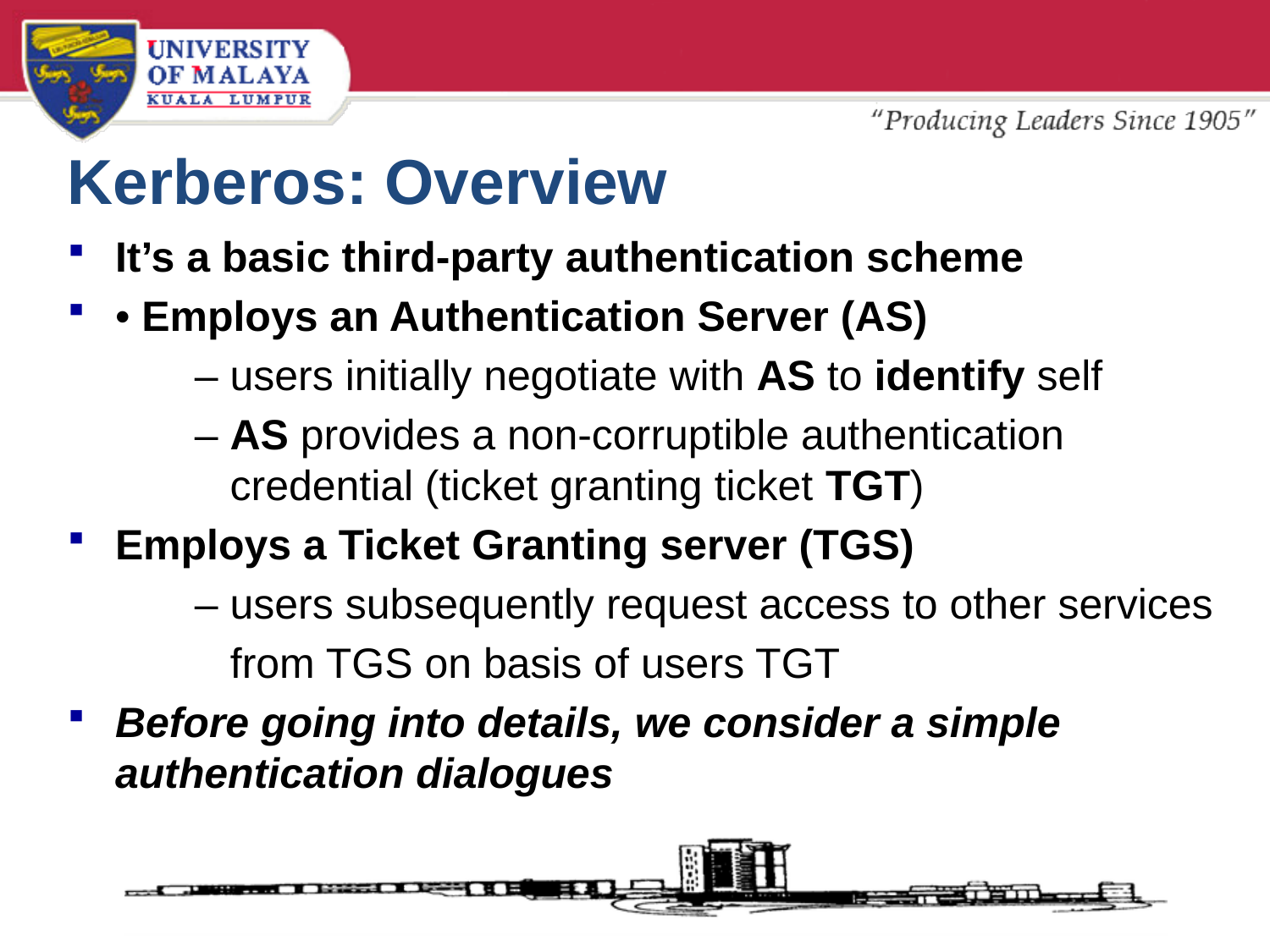

# Kerberos: Overview
It’s a basic third-party authentication scheme
• Employs an Authentication Server (AS)
	– users initially negotiate with AS to identify self
	– AS provides a non-corruptible authentication 	 	 	   credential (ticket granting ticket TGT)
Employs a Ticket Granting server (TGS)
	– users subsequently request access to other services
	   from TGS on basis of users TGT
Before going into details, we consider a simple authentication dialogues